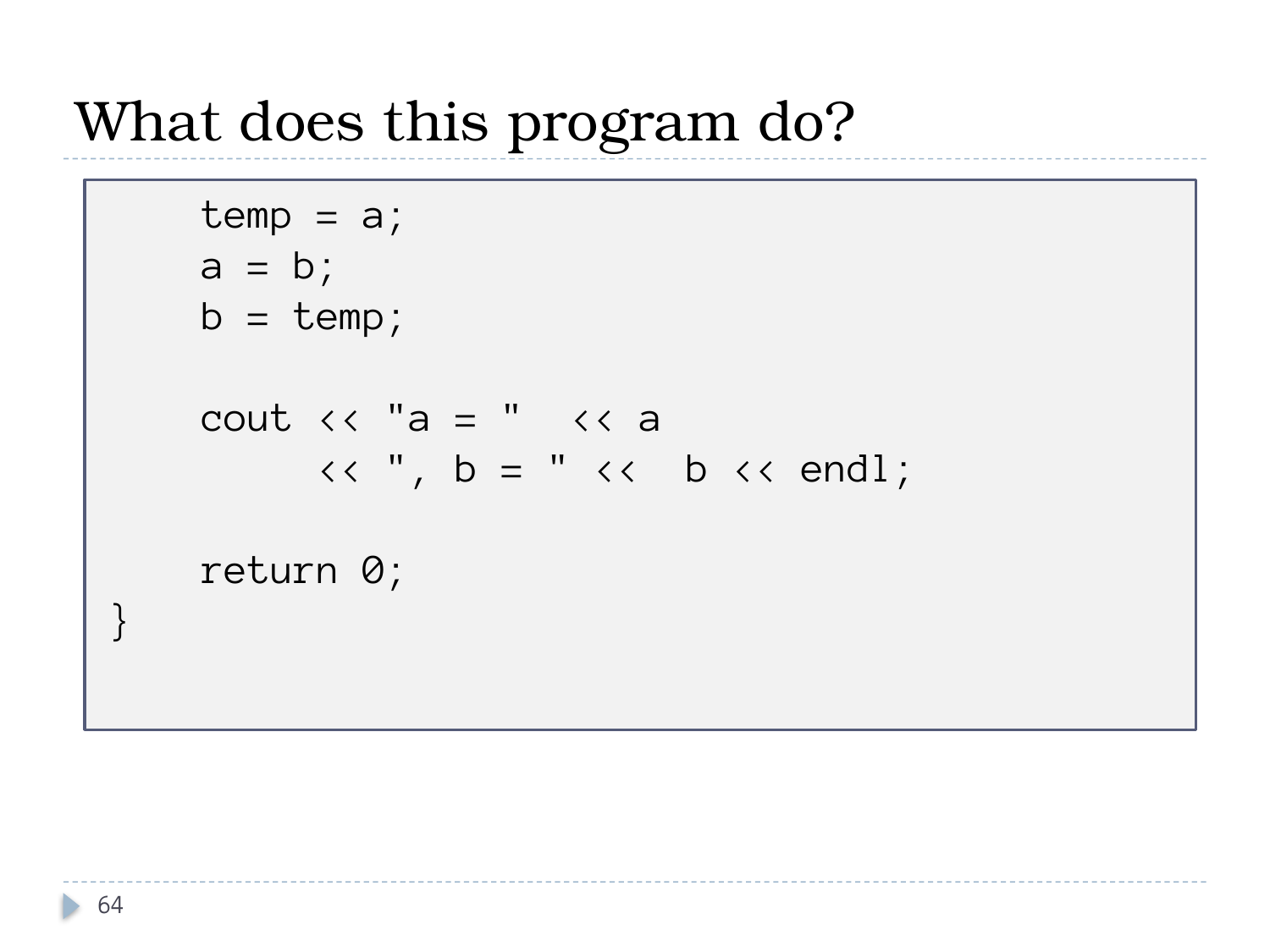

# What does this program do?
    temp = a;
    a = b;
    b = temp;

    cout << "a = "  << a
         << ", b = " <<  b << endl;

    return 0;
}
64